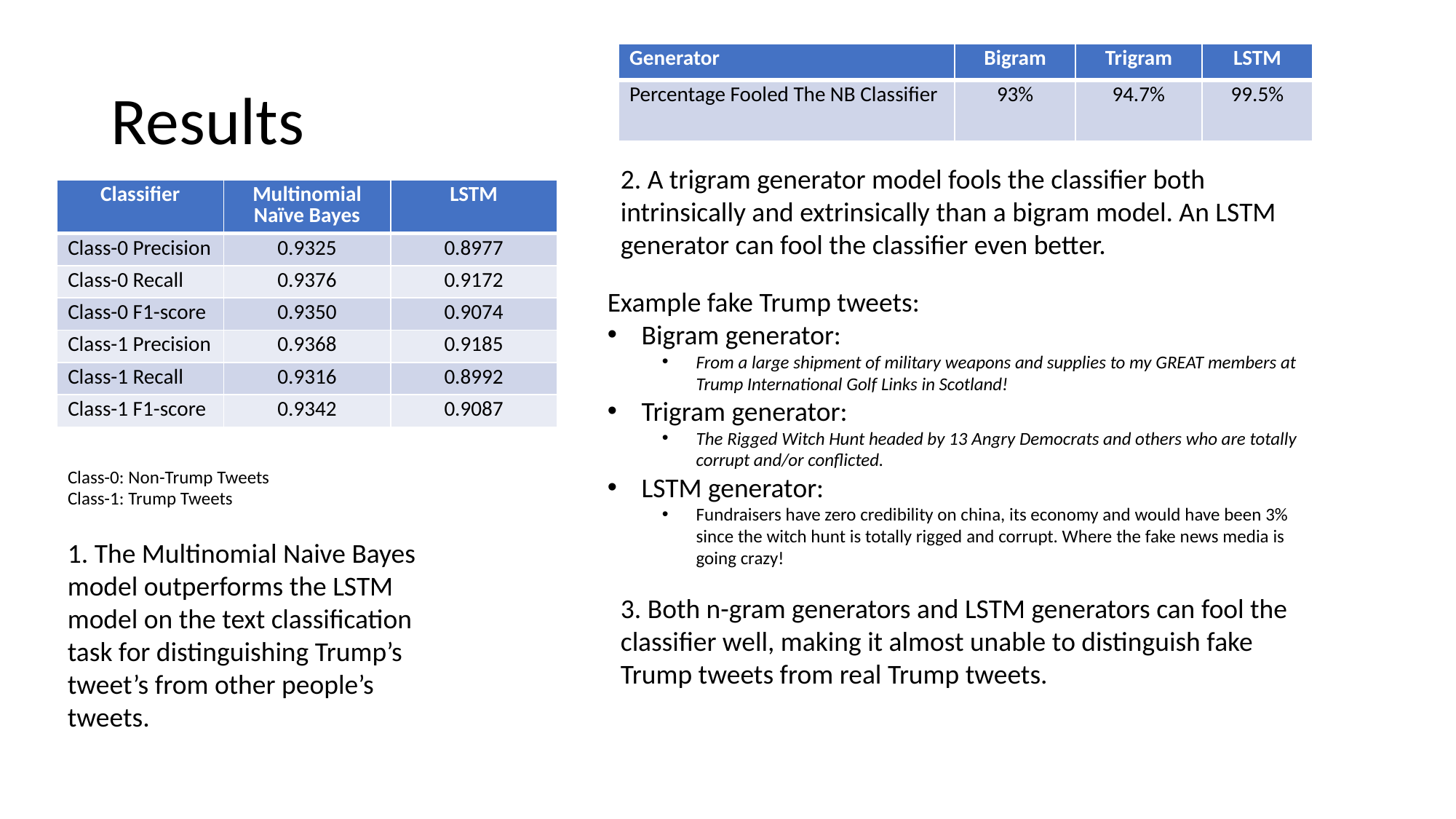

# Results
| Generator | Bigram | Trigram | LSTM |
| --- | --- | --- | --- |
| Percentage Fooled The NB Classifier | 93% | 94.7% | 99.5% |
2. A trigram generator model fools the classifier both intrinsically and extrinsically than a bigram model. An LSTM generator can fool the classifier even better.

| Classifier | Multinomial Naïve Bayes | LSTM |
| --- | --- | --- |
| Class-0 Precision | 0.9325 | 0.8977 |
| Class-0 Recall | 0.9376 | 0.9172 |
| Class-0 F1-score | 0.9350 | 0.9074 |
| Class-1 Precision | 0.9368 | 0.9185 |
| Class-1 Recall | 0.9316 | 0.8992 |
| Class-1 F1-score | 0.9342 | 0.9087 |

Example fake Trump tweets:
Bigram generator:
From a large shipment of military weapons and supplies to my GREAT members at Trump International Golf Links in Scotland!
Trigram generator:
The Rigged Witch Hunt headed by 13 Angry Democrats and others who are totally corrupt and/or conflicted.
LSTM generator:
Fundraisers have zero credibility on china, its economy and would have been 3% since the witch hunt is totally rigged and corrupt. Where the fake news media is going crazy!

Class-0: Non-Trump Tweets
Class-1: Trump Tweets
1. The Multinomial Naive Bayes model outperforms the LSTM model on the text classification task for distinguishing Trump’s tweet’s from other people’s tweets.
3. Both n-gram generators and LSTM generators can fool the classifier well, making it almost unable to distinguish fake Trump tweets from real Trump tweets.